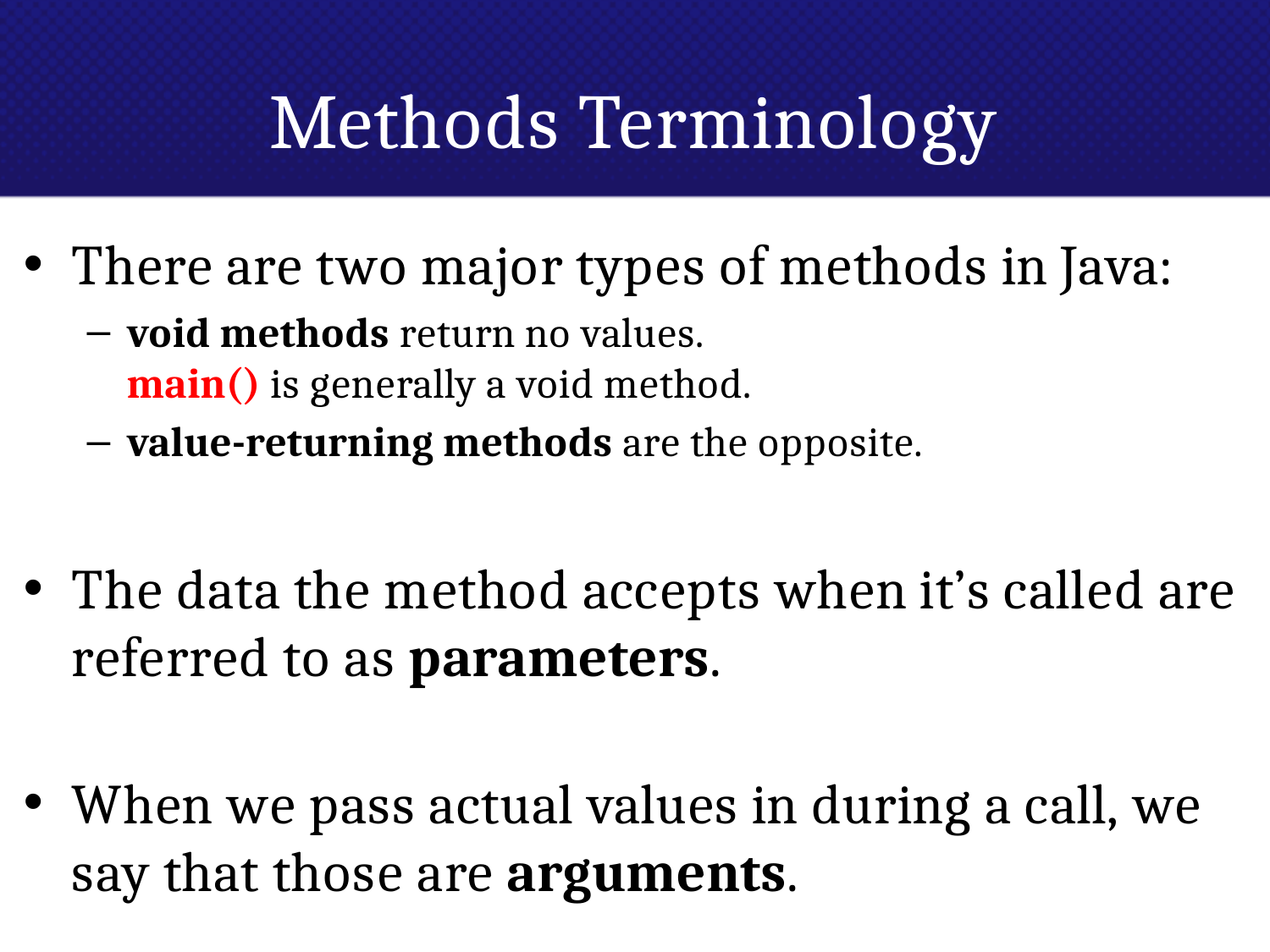

# Methods Terminology
There are two major types of methods in Java:
void methods return no values.
main() is generally a void method.
value-returning methods are the opposite.

The data the method accepts when it’s called are referred to as parameters.
When we pass actual values in during a call, we say that those are arguments.